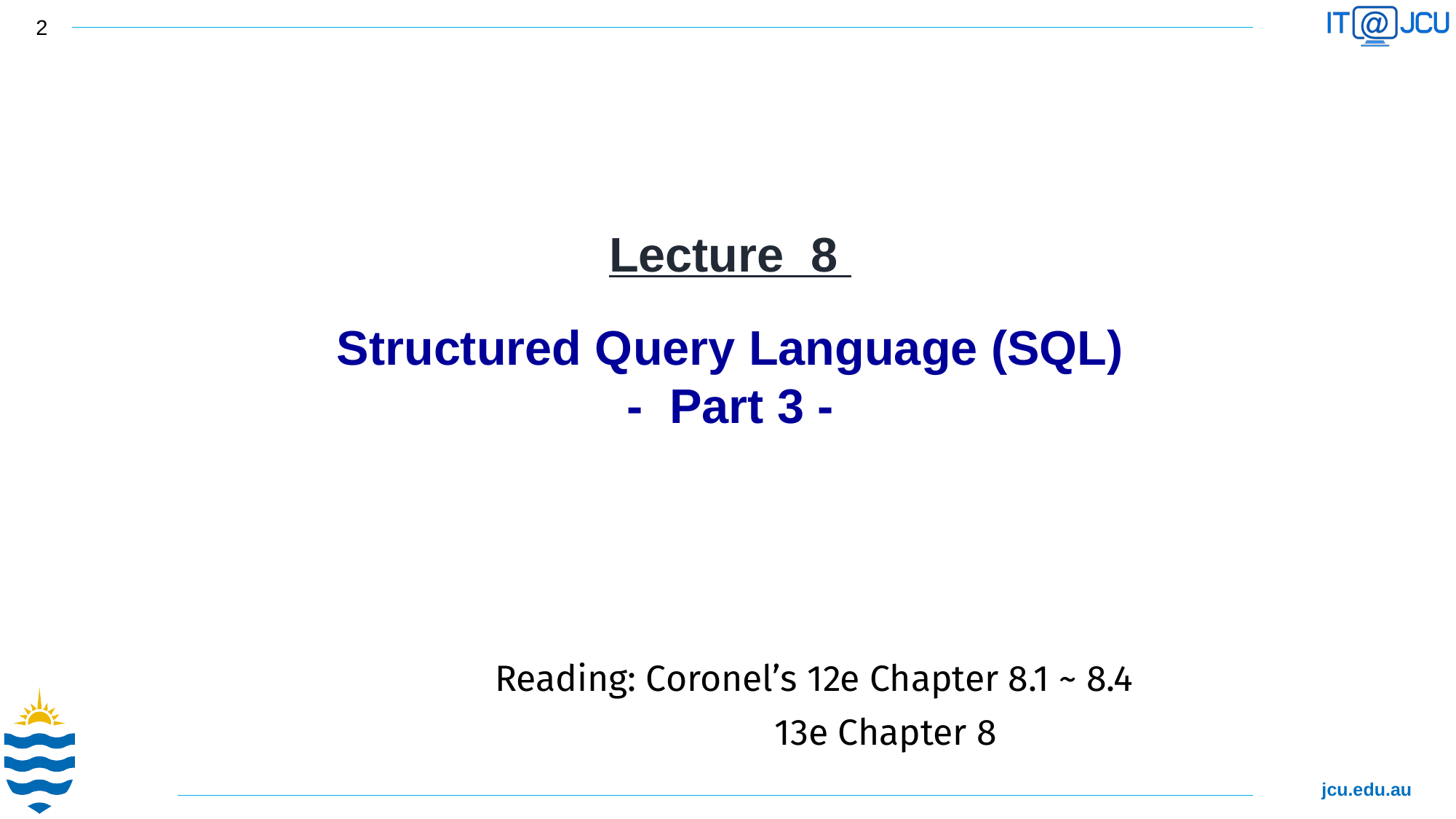

Lecture  8

Structured Query Language (SQL)
-  Part 3 -
Reading: Coronel’s 12e Chapter 8.1 ~ 8.4
                             13e Chapter 8